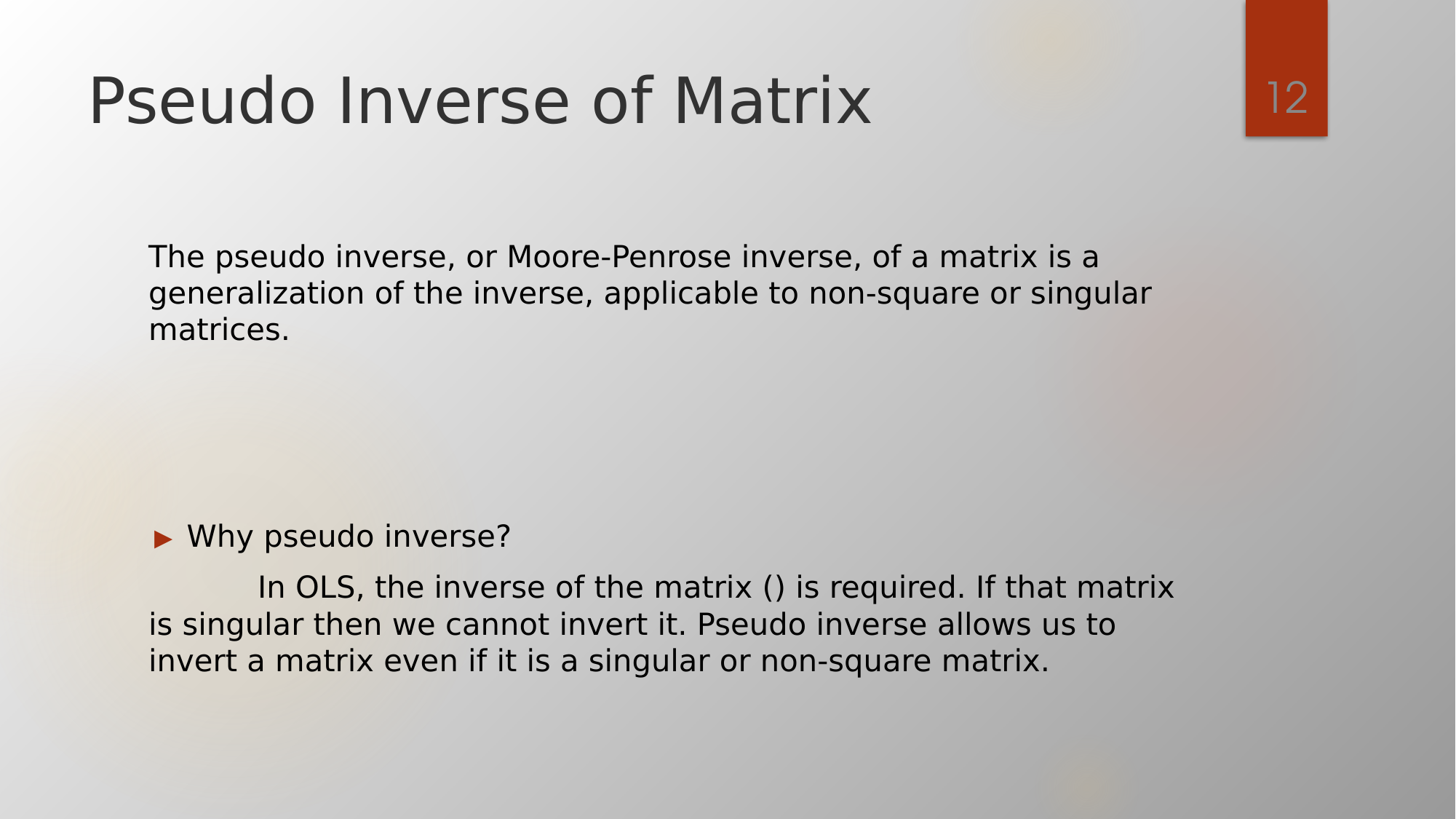

12
# Pseudo Inverse of Matrix
The pseudo inverse, or Moore-Penrose inverse, of a matrix is a generalization of the inverse, applicable to non-square or singular matrices.

Why pseudo inverse?
	In OLS, the inverse of the matrix () is required. If that matrix is singular then we cannot invert it. Pseudo inverse allows us to invert a matrix even if it is a singular or non-square matrix.